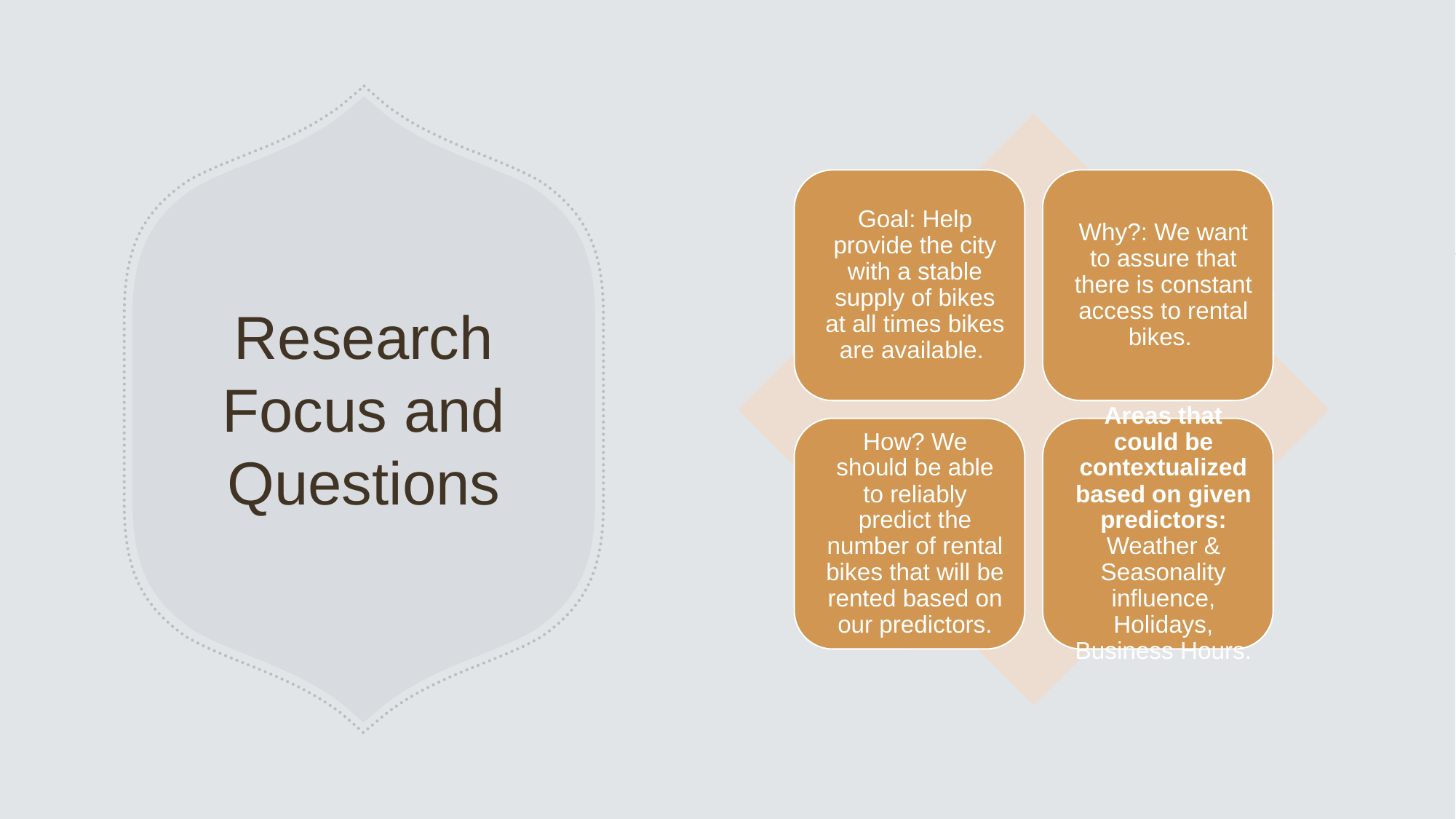

Goal: Help provide the city with a stable supply of bikes at all times bikes are available.
Why?: We want to assure that there is constant access to rental bikes.
How? We should be able to reliably predict the number of rental bikes that will be rented based on our predictors.
Areas that could be contextualized based on given predictors: Weather & Seasonality influence, Holidays, Business Hours.
# Research Focus and Questions